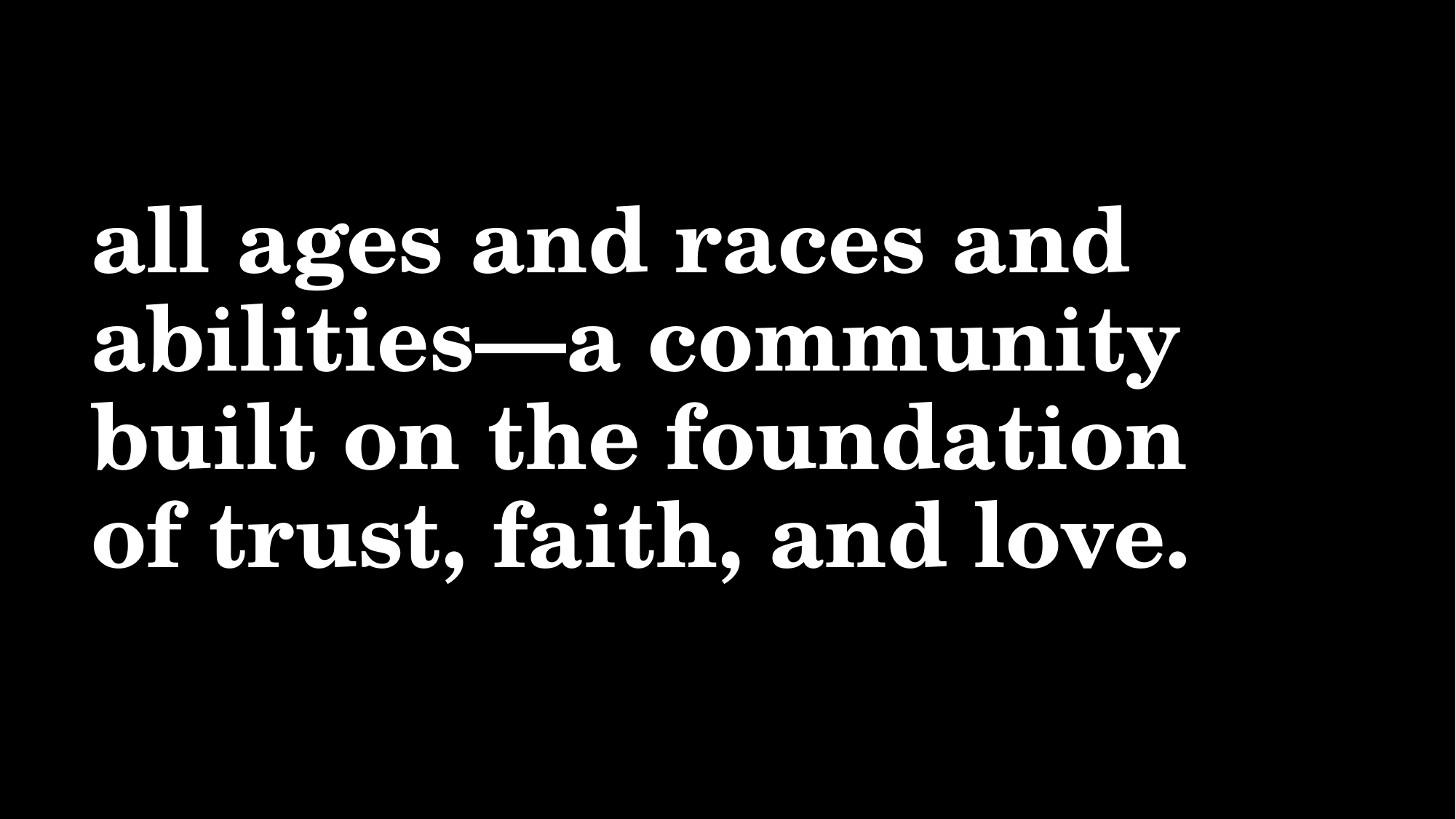

# all ages and races and abilities—a community built on the foundation of trust, faith, and love.